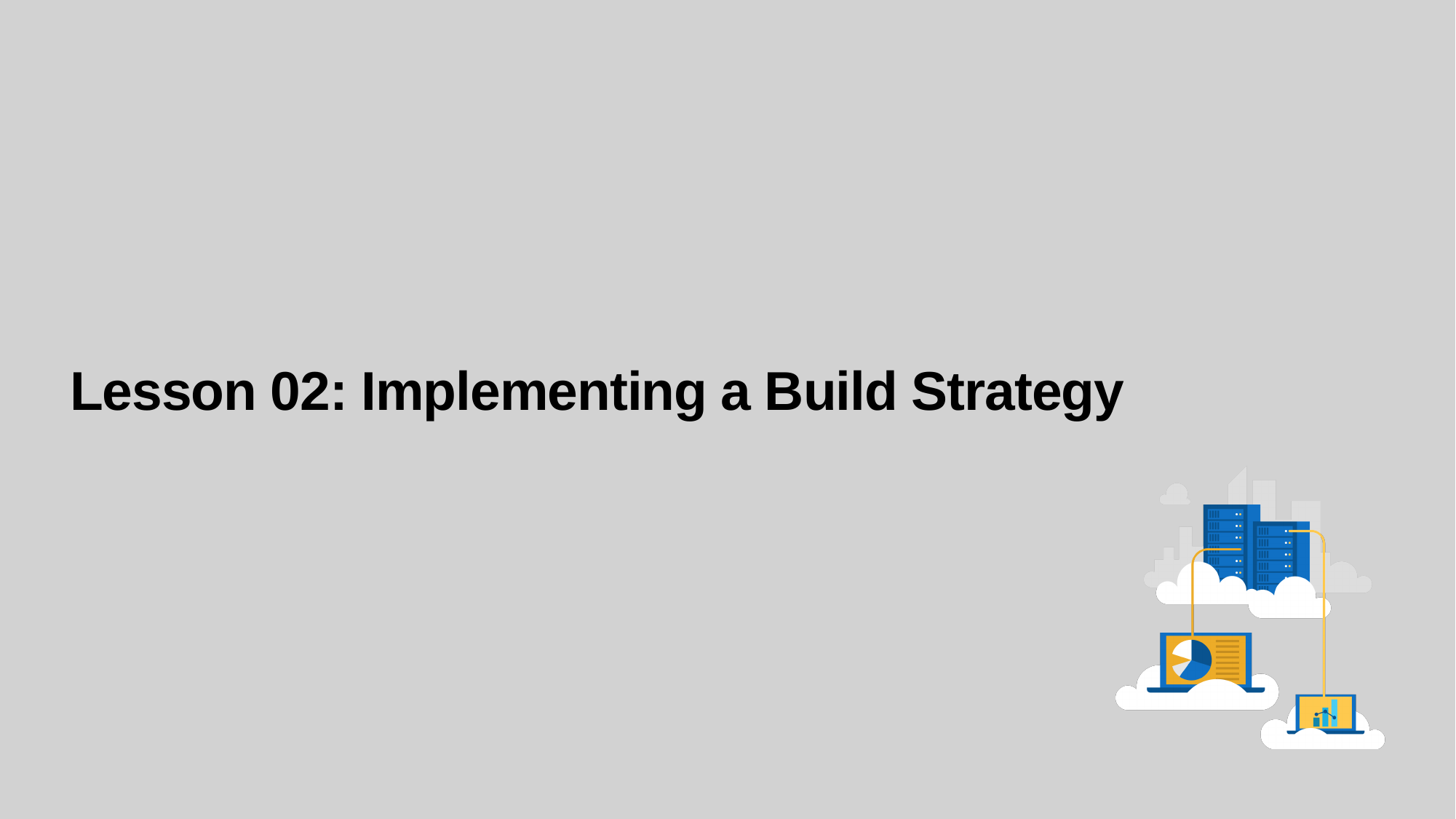

# Lesson 02: Implementing a Build Strategy